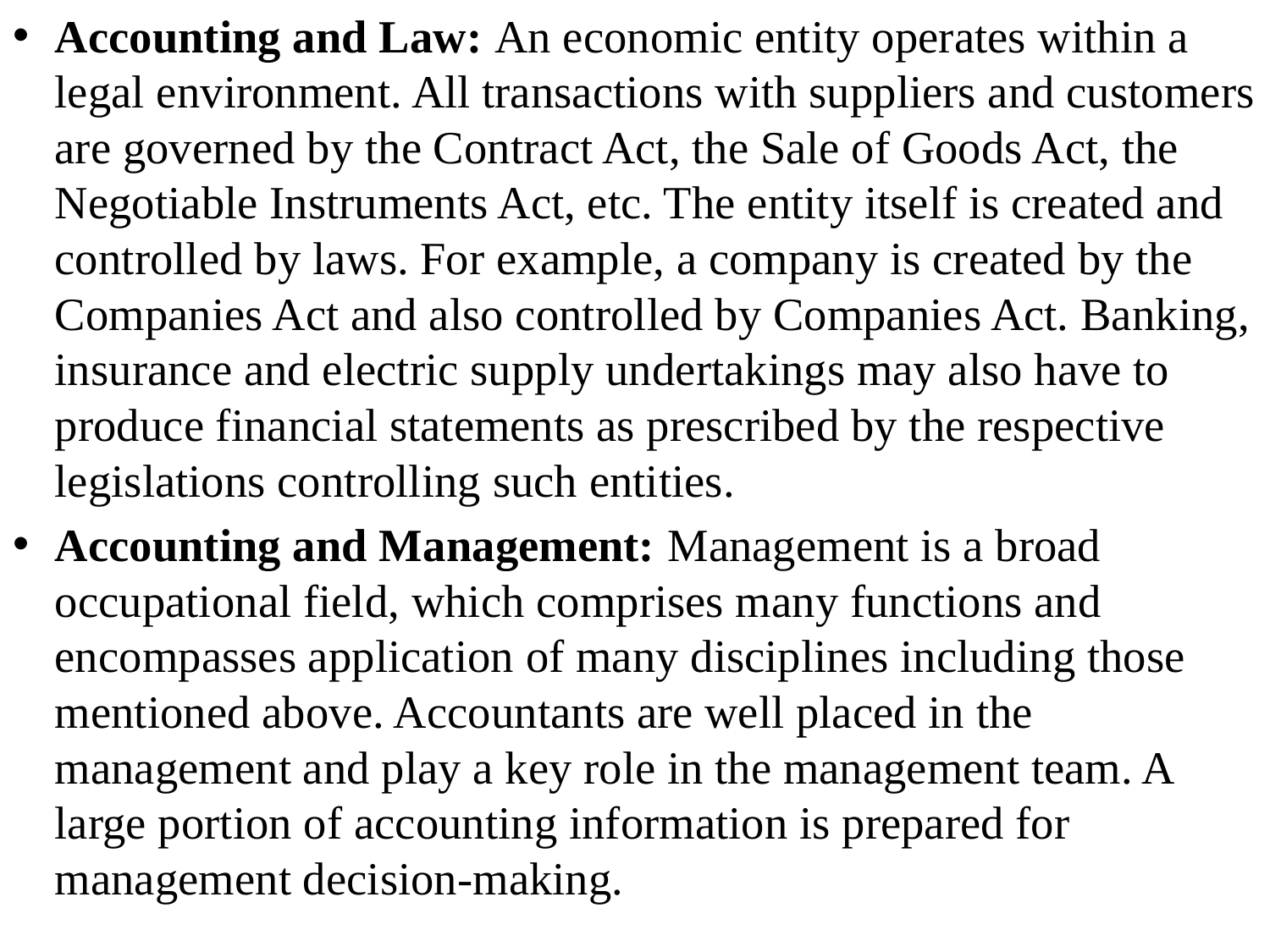

Accounting and Law: An economic entity operates within a legal environment. All transactions with suppliers and customers are governed by the Contract Act, the Sale of Goods Act, the Negotiable Instruments Act, etc. The entity itself is created and controlled by laws. For example, a company is created by the Companies Act and also controlled by Companies Act. Banking, insurance and electric supply undertakings may also have to produce financial statements as prescribed by the respective legislations controlling such entities.
Accounting and Management: Management is a broad occupational field, which comprises many functions and encompasses application of many disciplines including those mentioned above. Accountants are well placed in the management and play a key role in the management team. A large portion of accounting information is prepared for management decision-making.